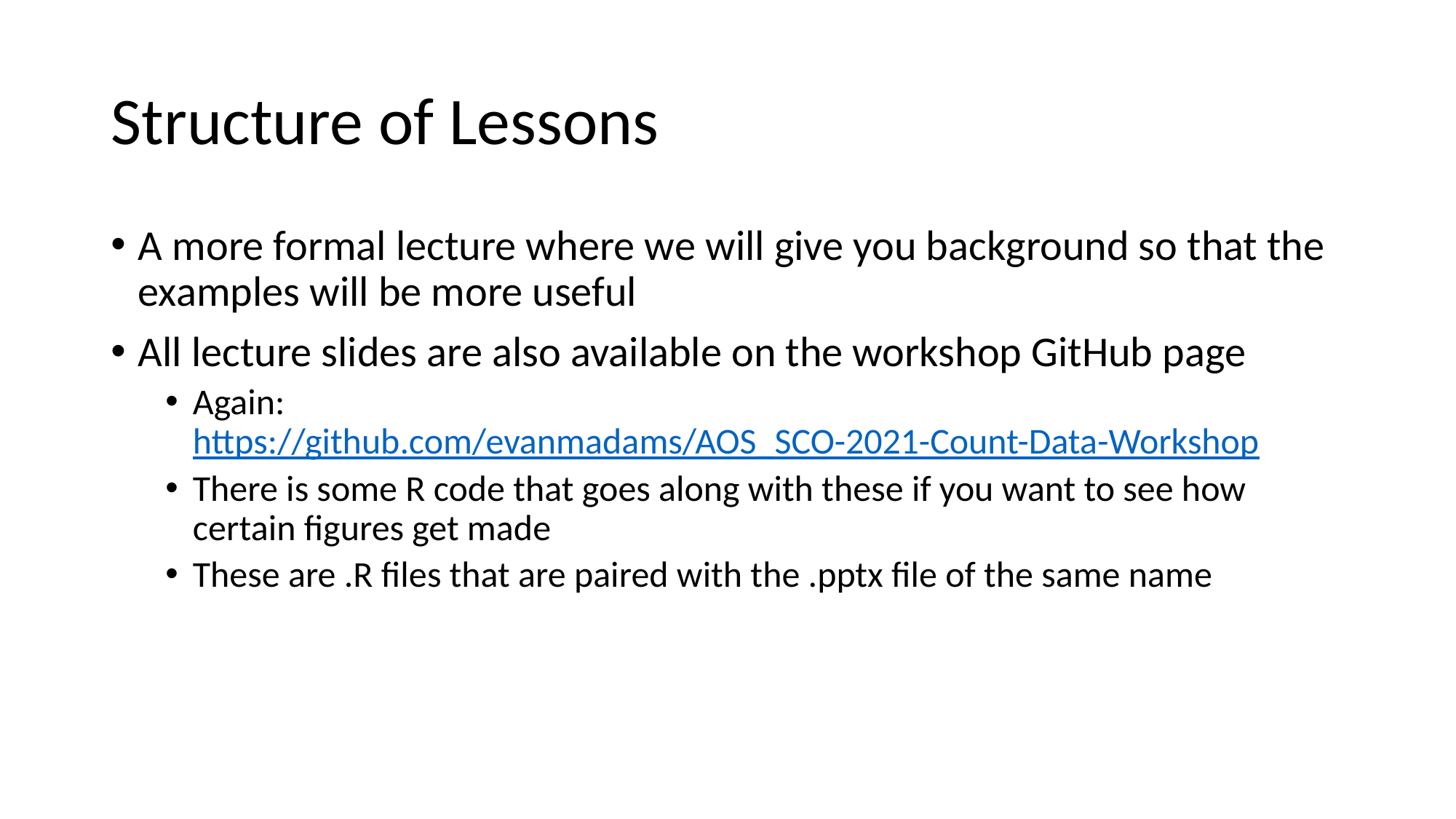

# Structure of Lessons
A more formal lecture where we will give you background so that the examples will be more useful
All lecture slides are also available on the workshop GitHub page
Again: https://github.com/evanmadams/AOS_SCO-2021-Count-Data-Workshop
There is some R code that goes along with these if you want to see how certain figures get made
These are .R files that are paired with the .pptx file of the same name